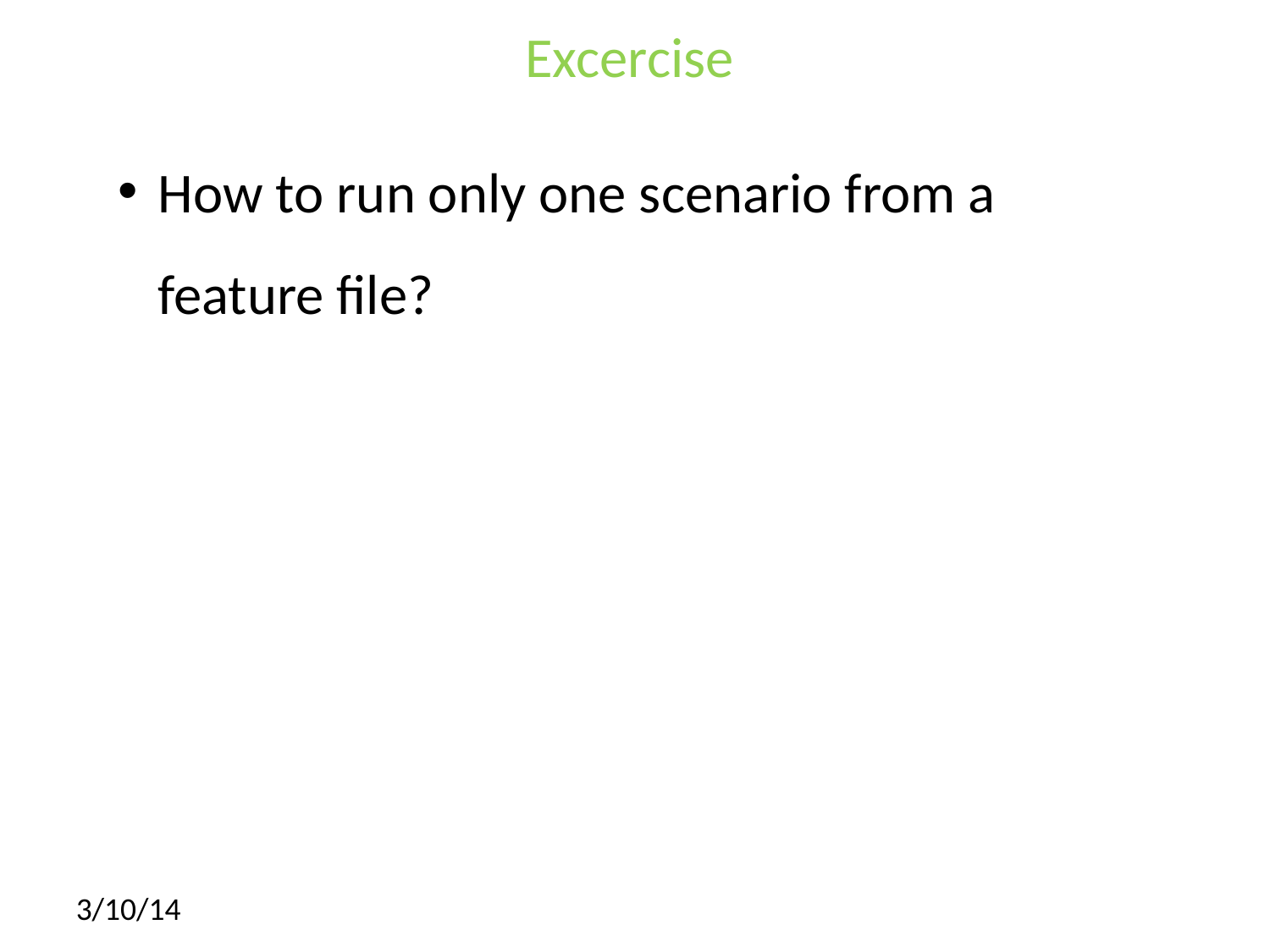

# Excercise
How to run only one scenario from a feature file?

3/10/14